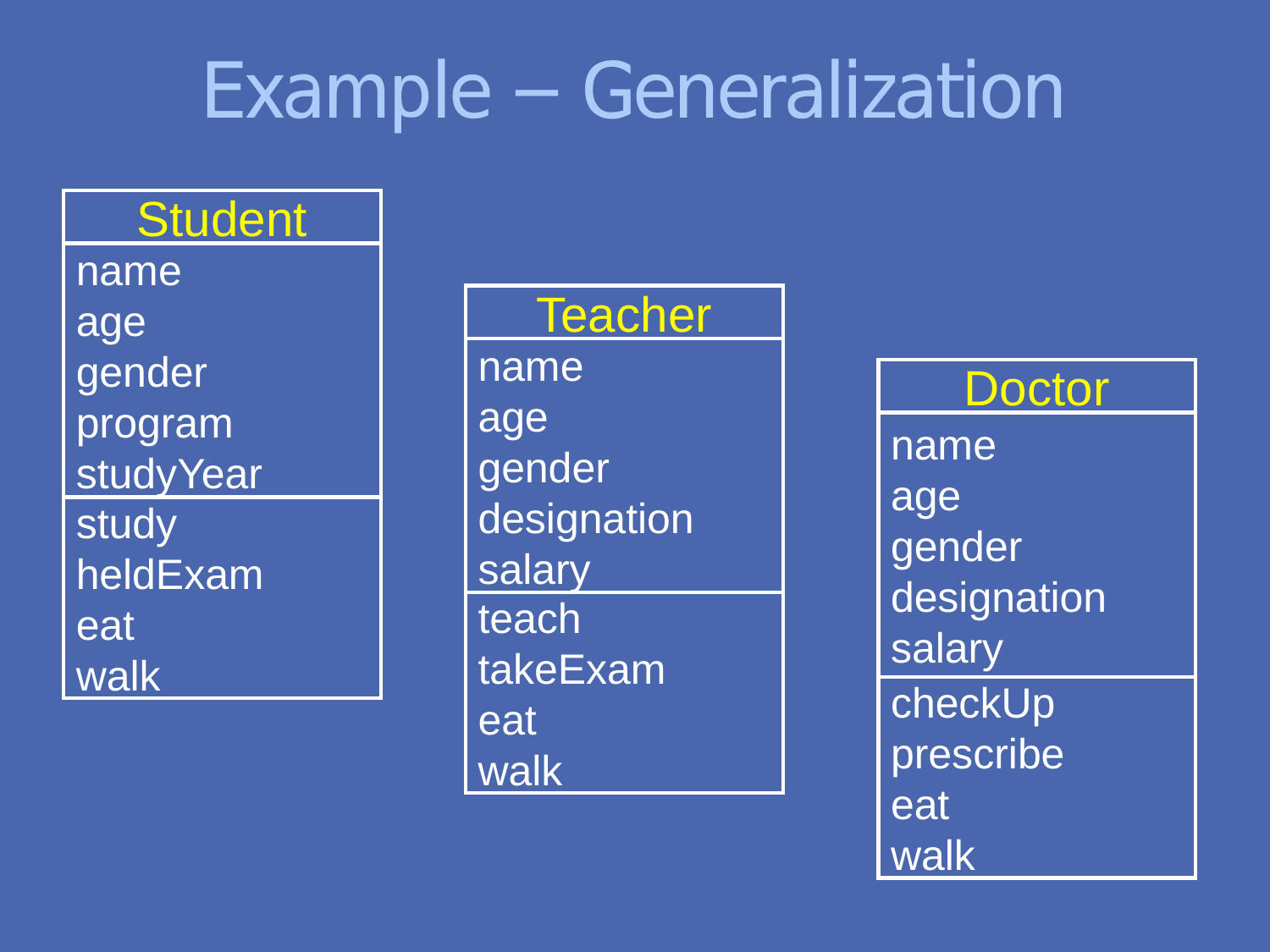

# Example – Generalization
Student
name
age
gender
program
studyYear
Teacher
name
age
gender
designation
salary
Doctor
name
age
gender
designation
salary
study
heldExam
eat
walk
teach
takeExam
eat
walk
checkUp
prescribe
eat
walk